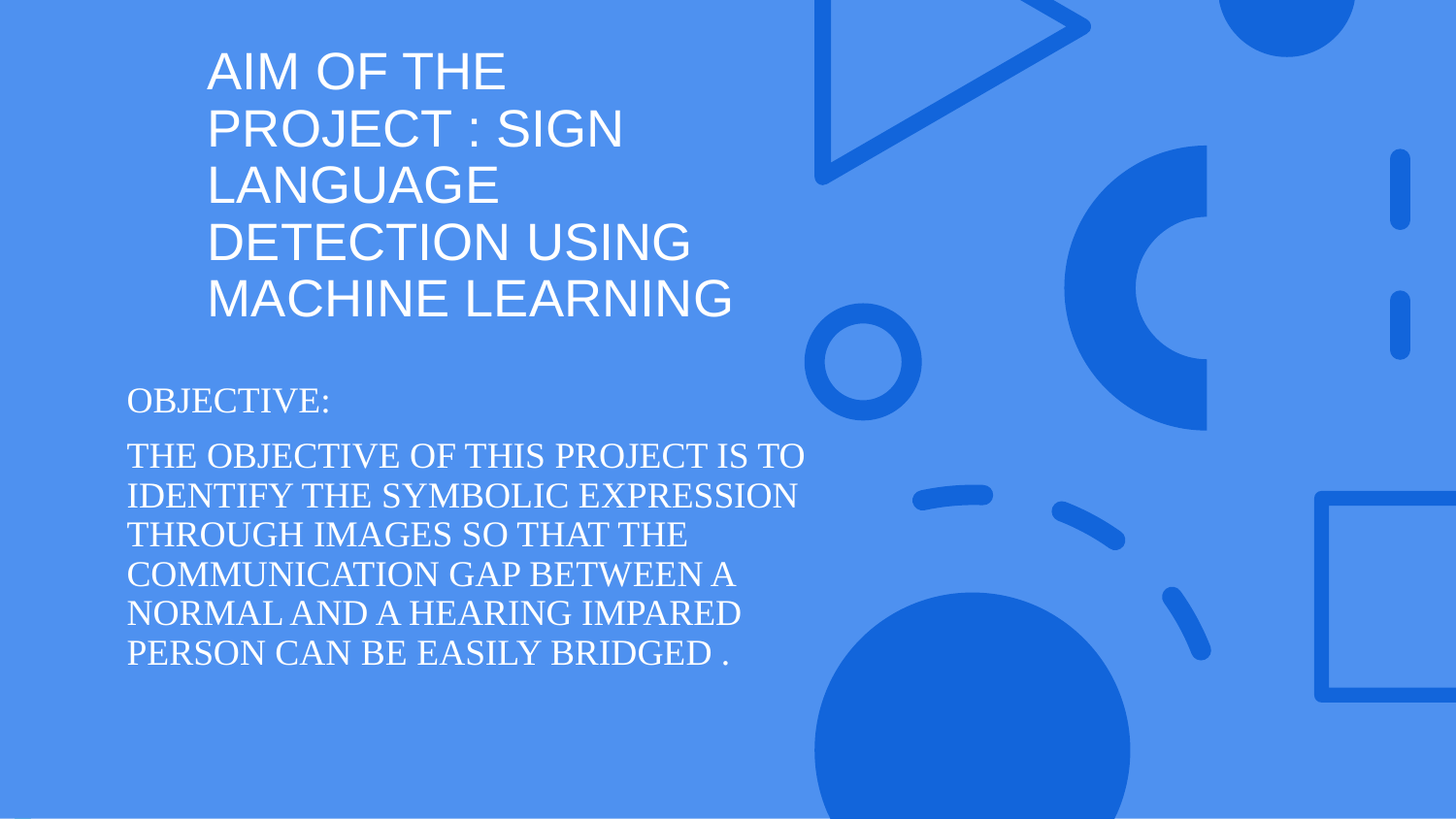

# AIM OF THE PROJECT : SIGN LANGUAGE DETECTION USING MACHINE LEARNING

OBJECTIVE:
THE OBJECTIVE OF THIS PROJECT IS TO IDENTIFY THE SYMBOLIC EXPRESSION THROUGH IMAGES SO THAT THE COMMUNICATION GAP BETWEEN A NORMAL AND A HEARING IMPARED PERSON CAN BE EASILY BRIDGED .